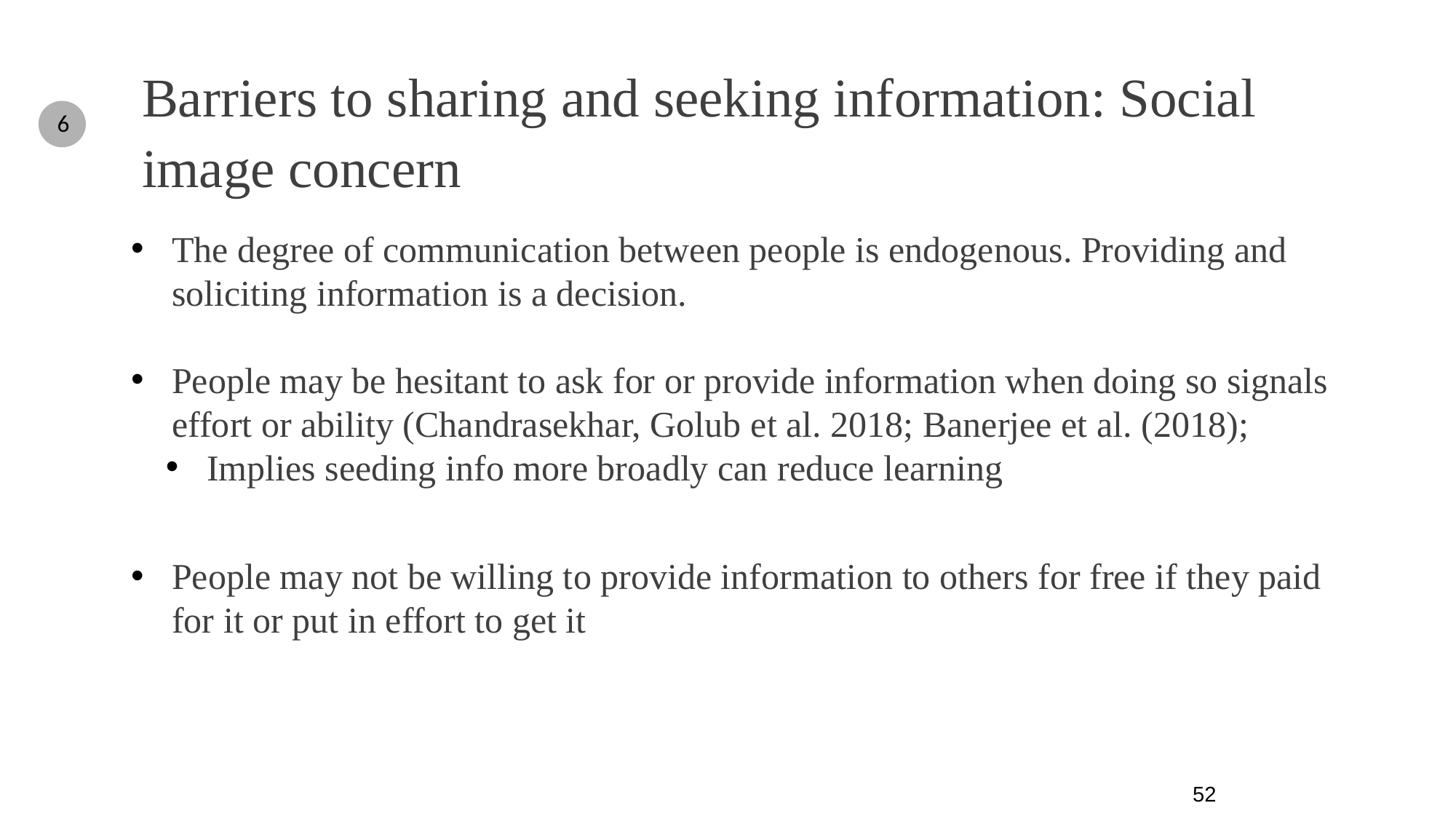

# Barriers to sharing and seeking information: Social image concern

6
The degree of communication between people is endogenous. Providing and soliciting information is a decision.

People may be hesitant to ask for or provide information when doing so signals effort or ability (Chandrasekhar, Golub et al. 2018; Banerjee et al. (2018);
Implies seeding info more broadly can reduce learning

People may not be willing to provide information to others for free if they paid for it or put in effort to get it

52